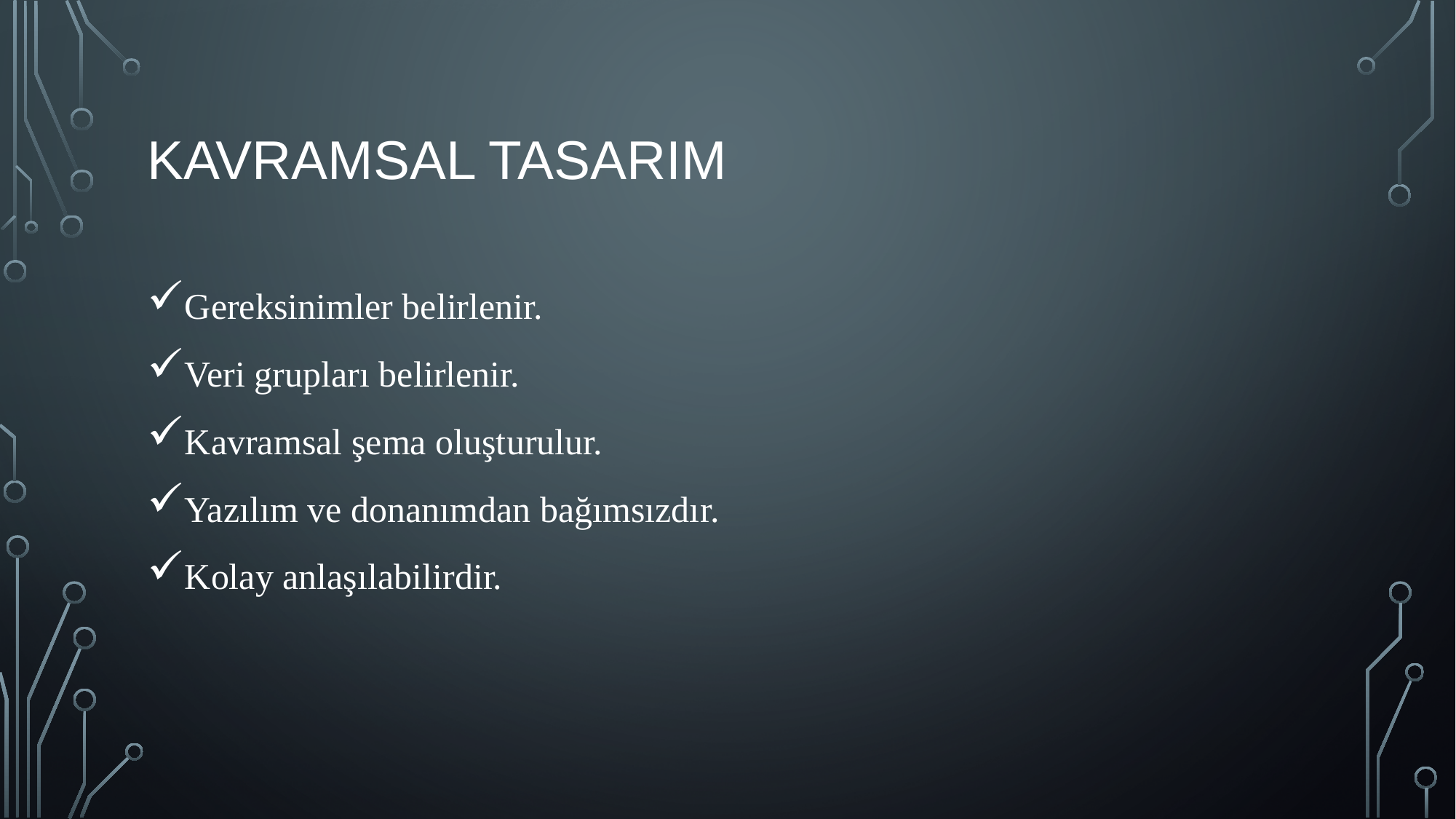

# Kavramsal Tasarım
Gereksinimler belirlenir.
Veri grupları belirlenir.
Kavramsal şema oluşturulur.
Yazılım ve donanımdan bağımsızdır.
Kolay anlaşılabilirdir.